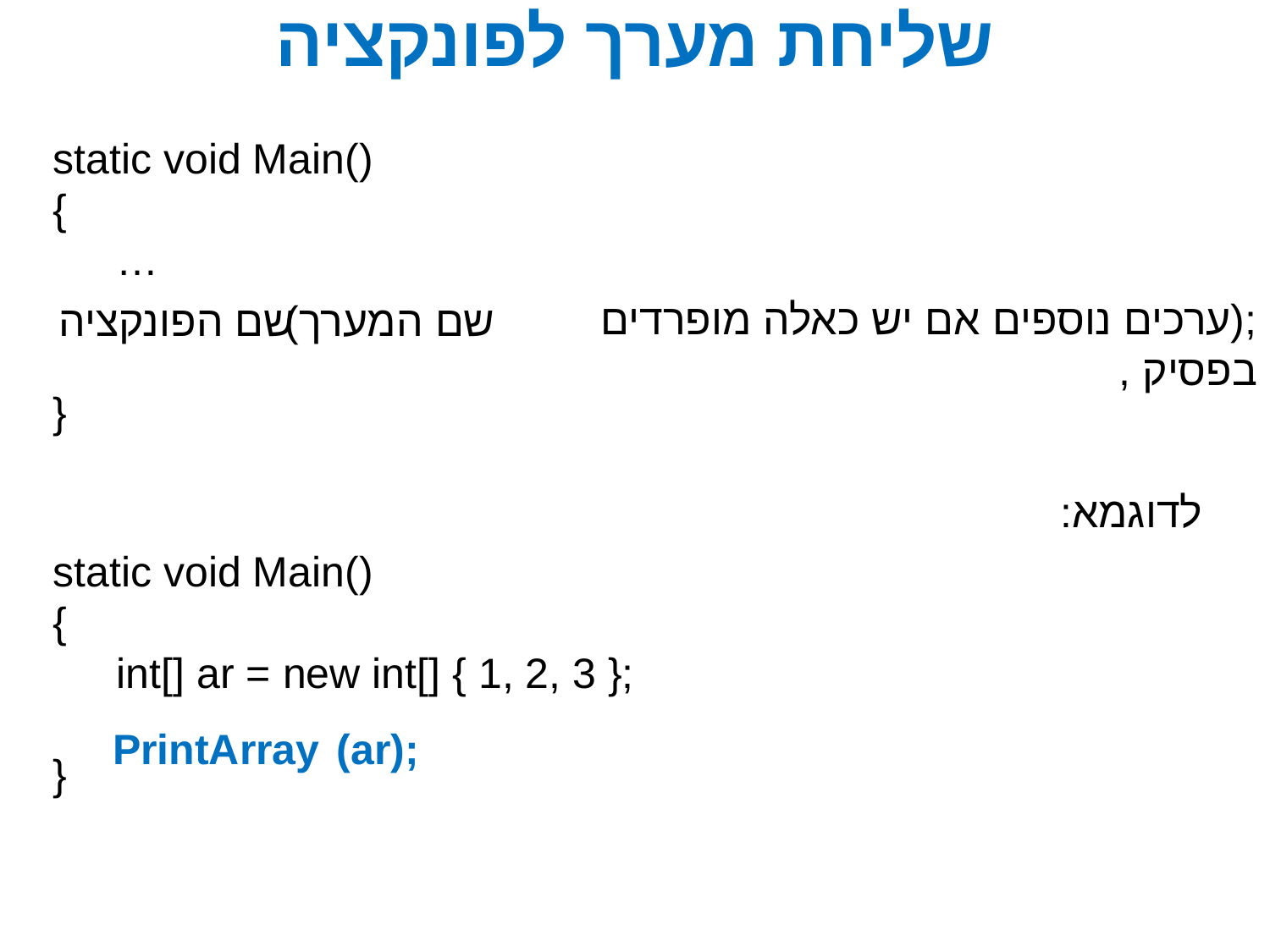

# שליחת מערך לפונקציה
static void Main()
{
…

}
;(ערכים נוספים אם יש כאלה מופרדים בפסיק ,
שם הפונקציה
שם המערך)
לדוגמא:
static void Main()
{
int[] ar = new int[] { 1, 2, 3 };

}
(ar);
PrintArray